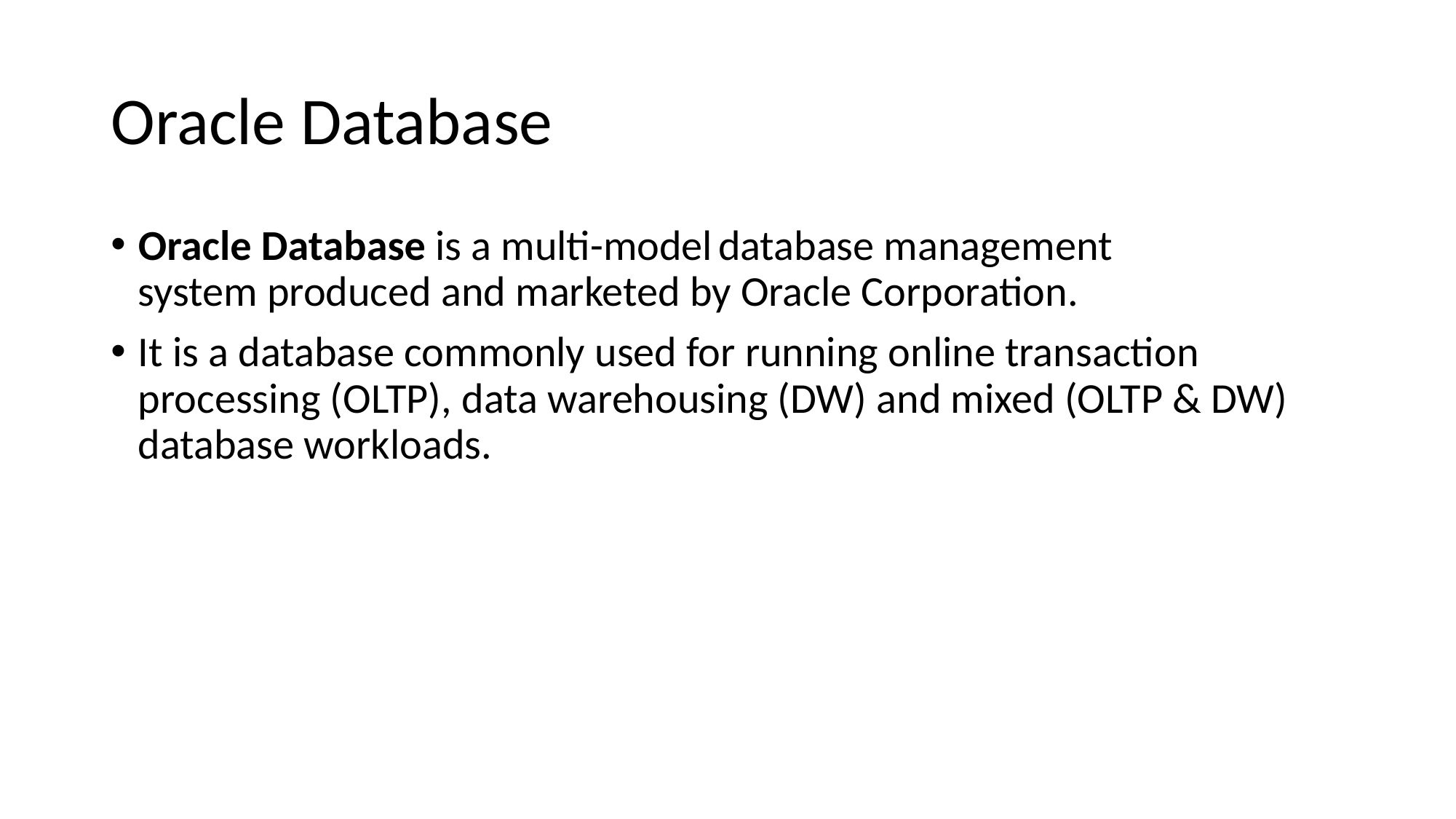

# Oracle Database
Oracle Database is a multi-model database management system produced and marketed by Oracle Corporation.
It is a database commonly used for running online transaction processing (OLTP), data warehousing (DW) and mixed (OLTP & DW) database workloads.